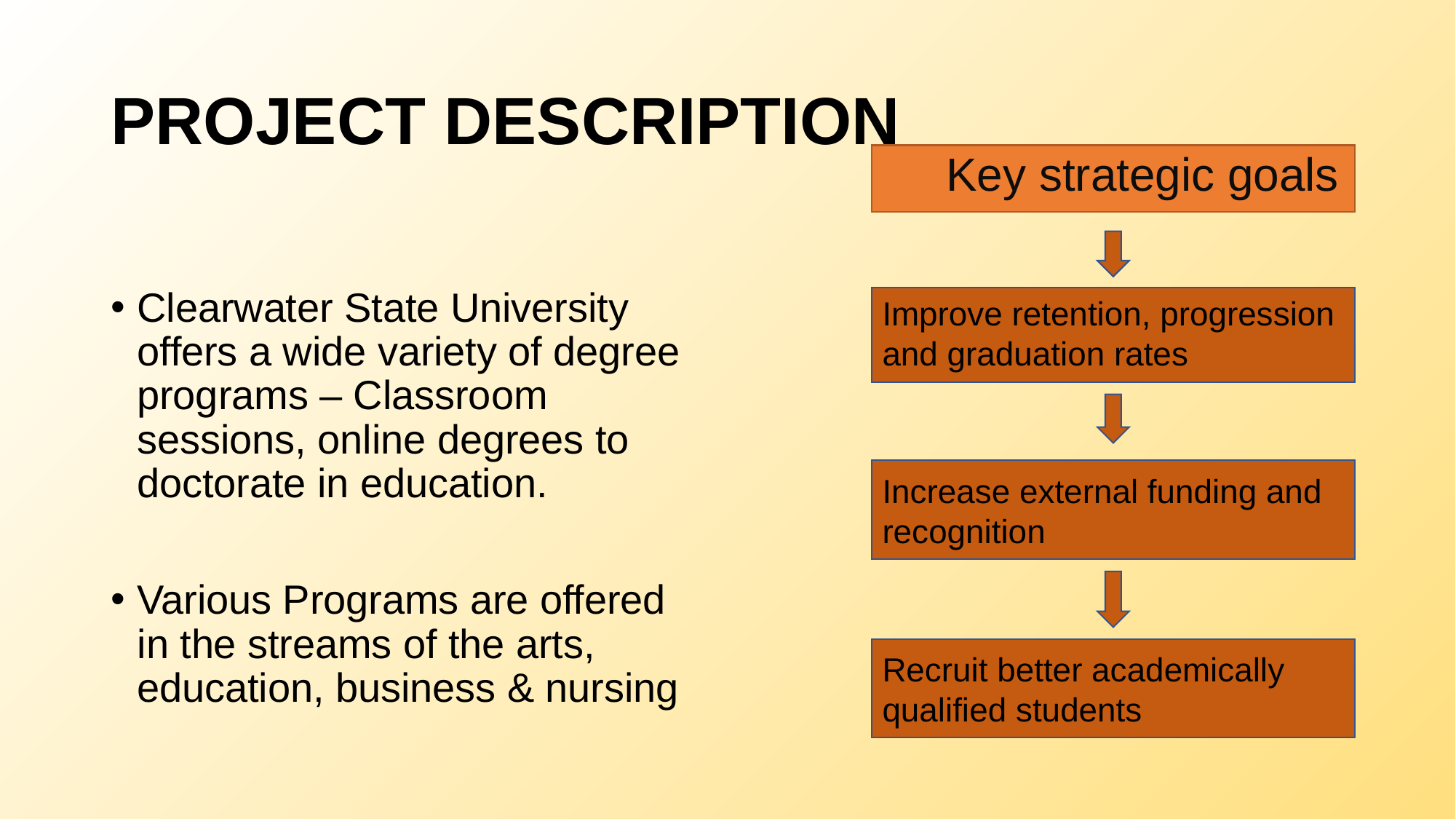

# PROJECT DESCRIPTION
       Key strategic goals

Clearwater State University offers a wide variety of degree programs – Classroom sessions, online degrees to doctorate in education.

Various Programs are offered in the streams of the arts, education, business & nursing

Improve retention, progression and graduation rates

Increase external funding and recognition

Recruit better academically qualified students